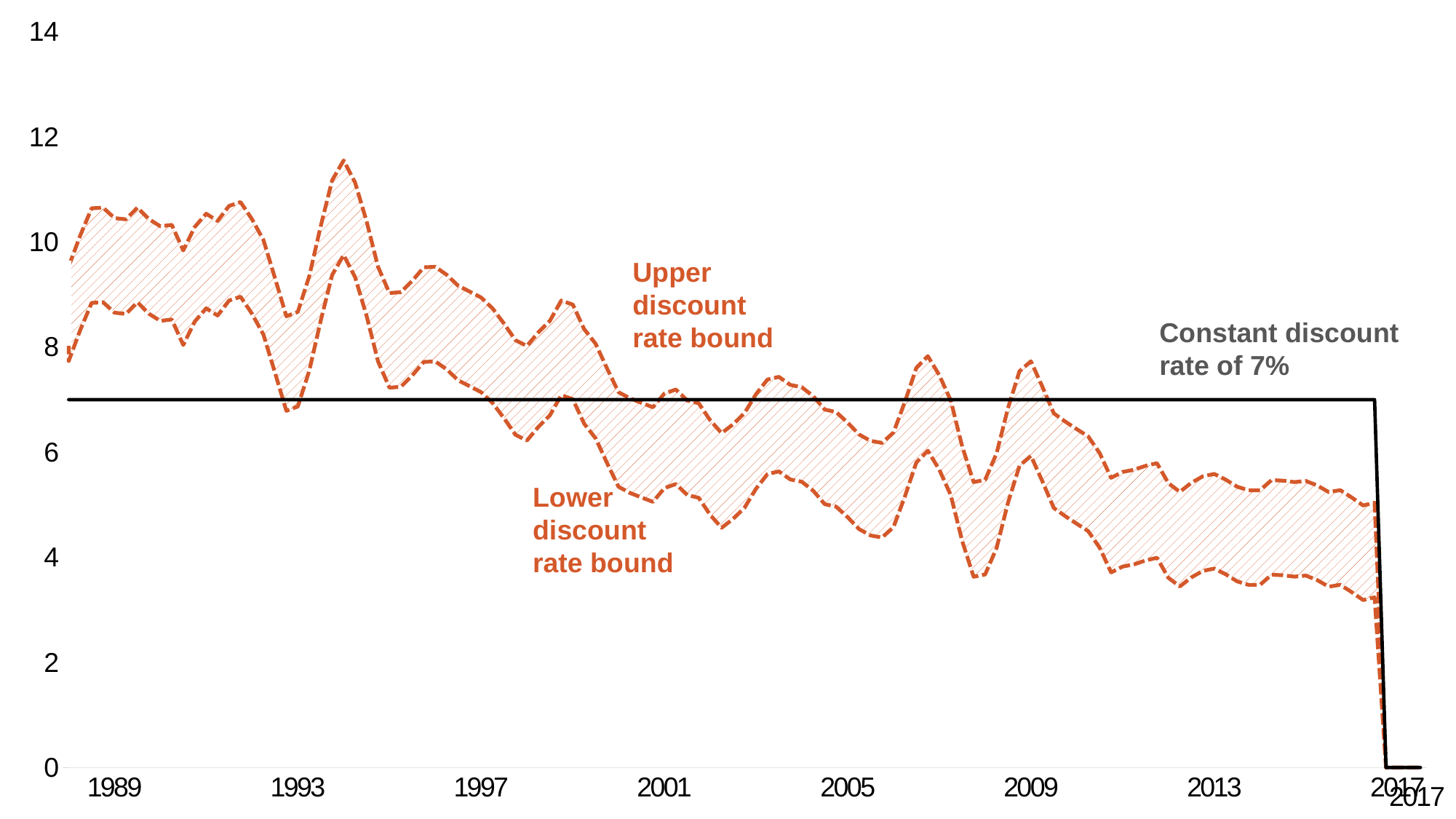

[unsupported chart]

Upper discount rate bound

Constant discount rate of 7%
Lower discount rate bound

2017